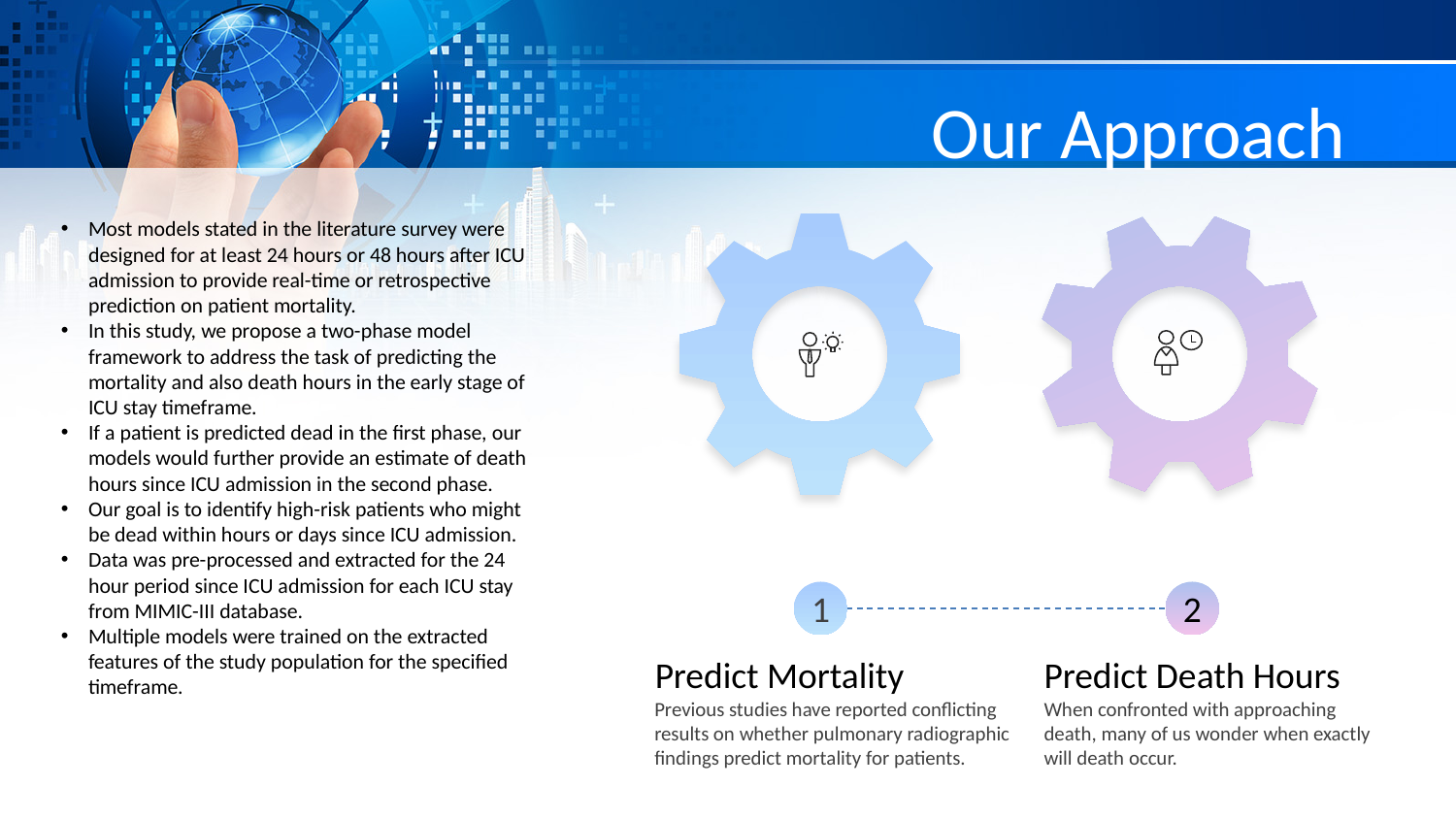

Our Approach

Most models stated in the literature survey were designed for at least 24 hours or 48 hours after ICU admission to provide real-time or retrospective prediction on patient mortality.
In this study, we propose a two-phase model framework to address the task of predicting the mortality and also death hours in the early stage of ICU stay timeframe.
If a patient is predicted dead in the first phase, our models would further provide an estimate of death hours since ICU admission in the second phase.
Our goal is to identify high-risk patients who might be dead within hours or days since ICU admission.
Data was pre-processed and extracted for the 24 hour period since ICU admission for each ICU stay from MIMIC-III database.
Multiple models were trained on the extracted features of the study population for the specified timeframe.

1
2
Predict Mortality

Previous studies have reported conflicting results on whether pulmonary radiographic findings predict mortality for patients.
Predict Death Hours

When confronted with approaching death, many of us wonder when exactly will death occur.